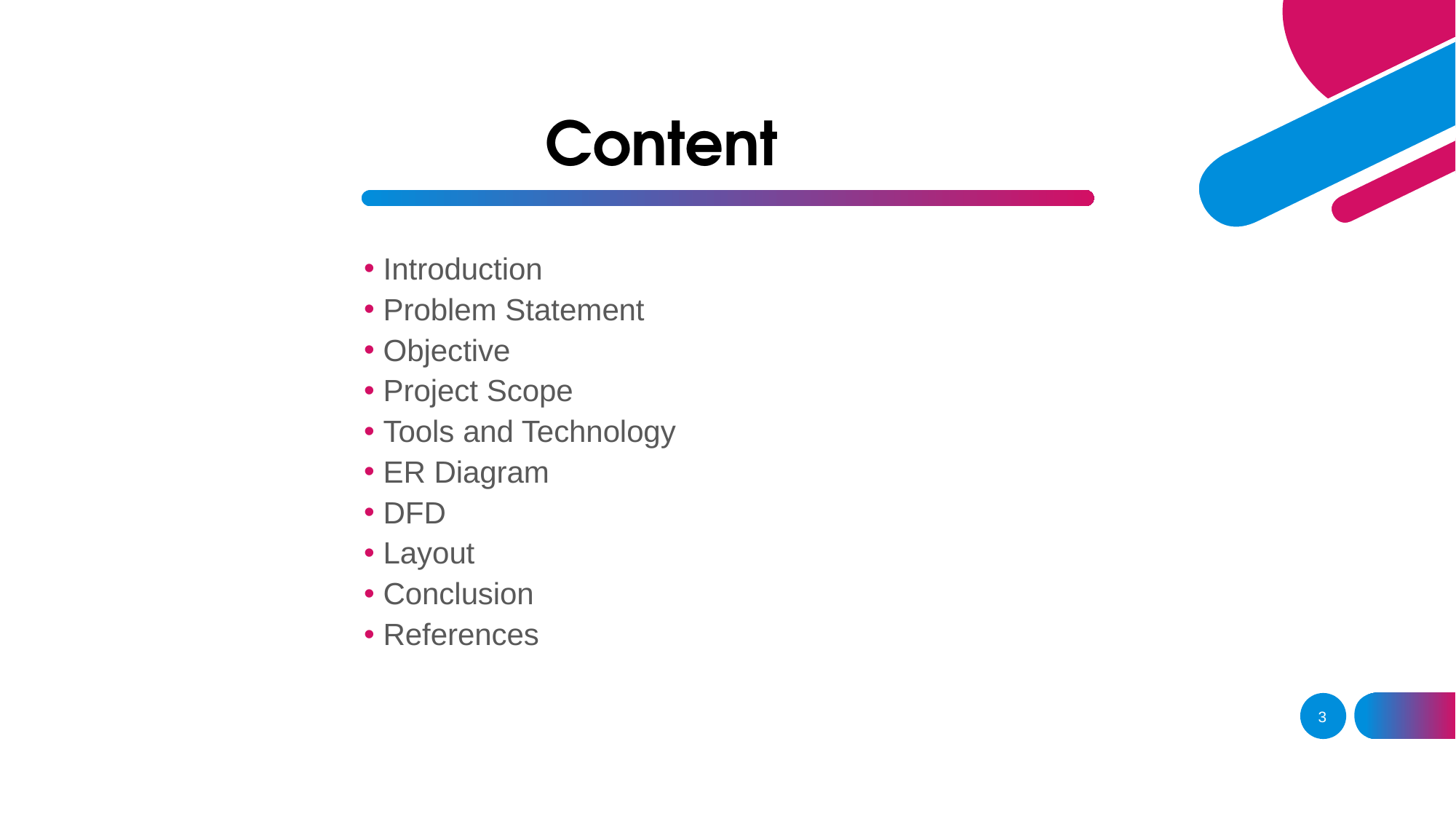

# Content
Introduction
Problem Statement
Objective
Project Scope
Tools and Technology
ER Diagram
DFD
Layout
Conclusion
References

3